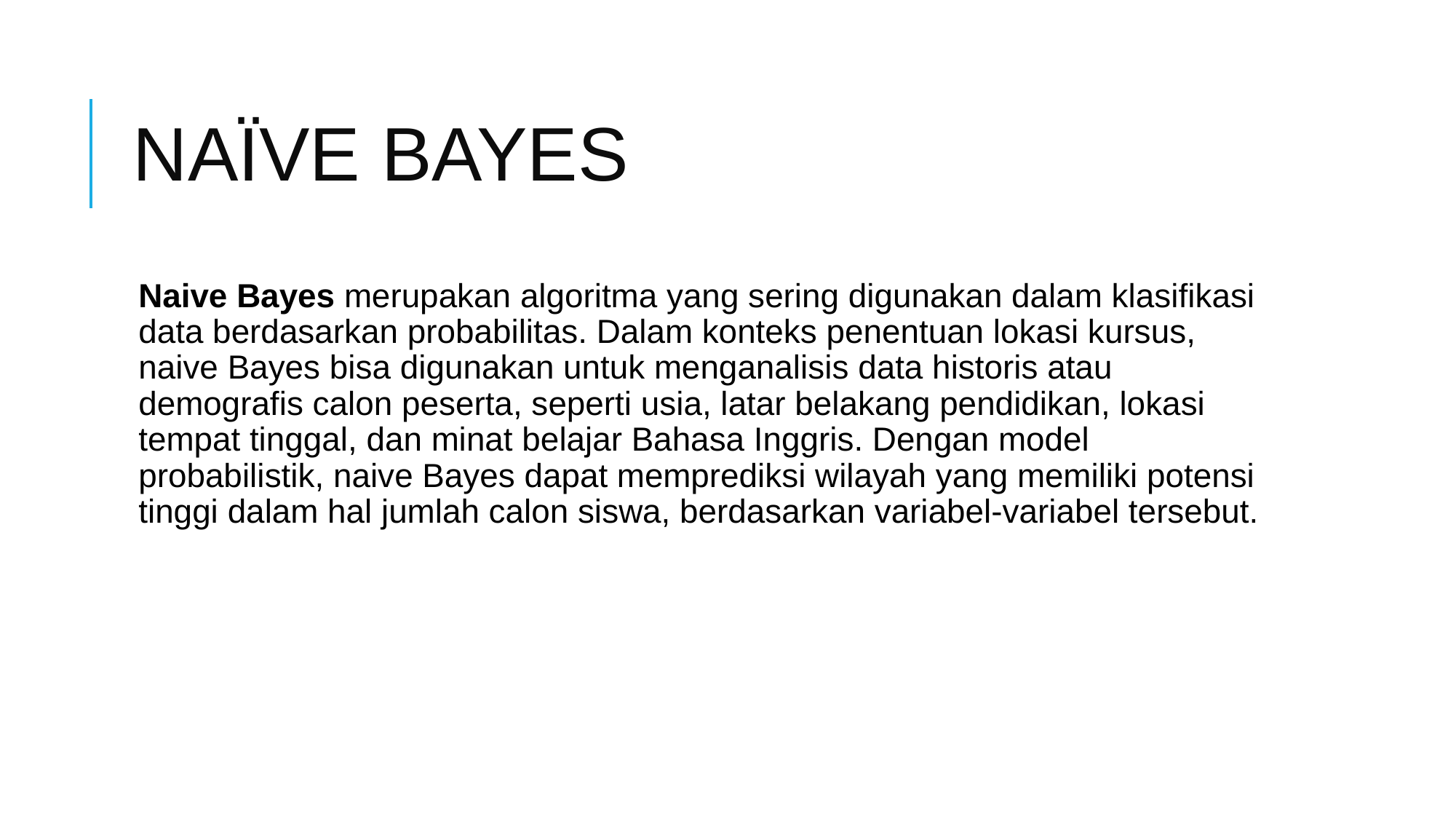

# NAÏVE BAYES
Naive Bayes merupakan algoritma yang sering digunakan dalam klasifikasi data berdasarkan probabilitas. Dalam konteks penentuan lokasi kursus, naive Bayes bisa digunakan untuk menganalisis data historis atau demografis calon peserta, seperti usia, latar belakang pendidikan, lokasi tempat tinggal, dan minat belajar Bahasa Inggris. Dengan model probabilistik, naive Bayes dapat memprediksi wilayah yang memiliki potensi tinggi dalam hal jumlah calon siswa, berdasarkan variabel-variabel tersebut.